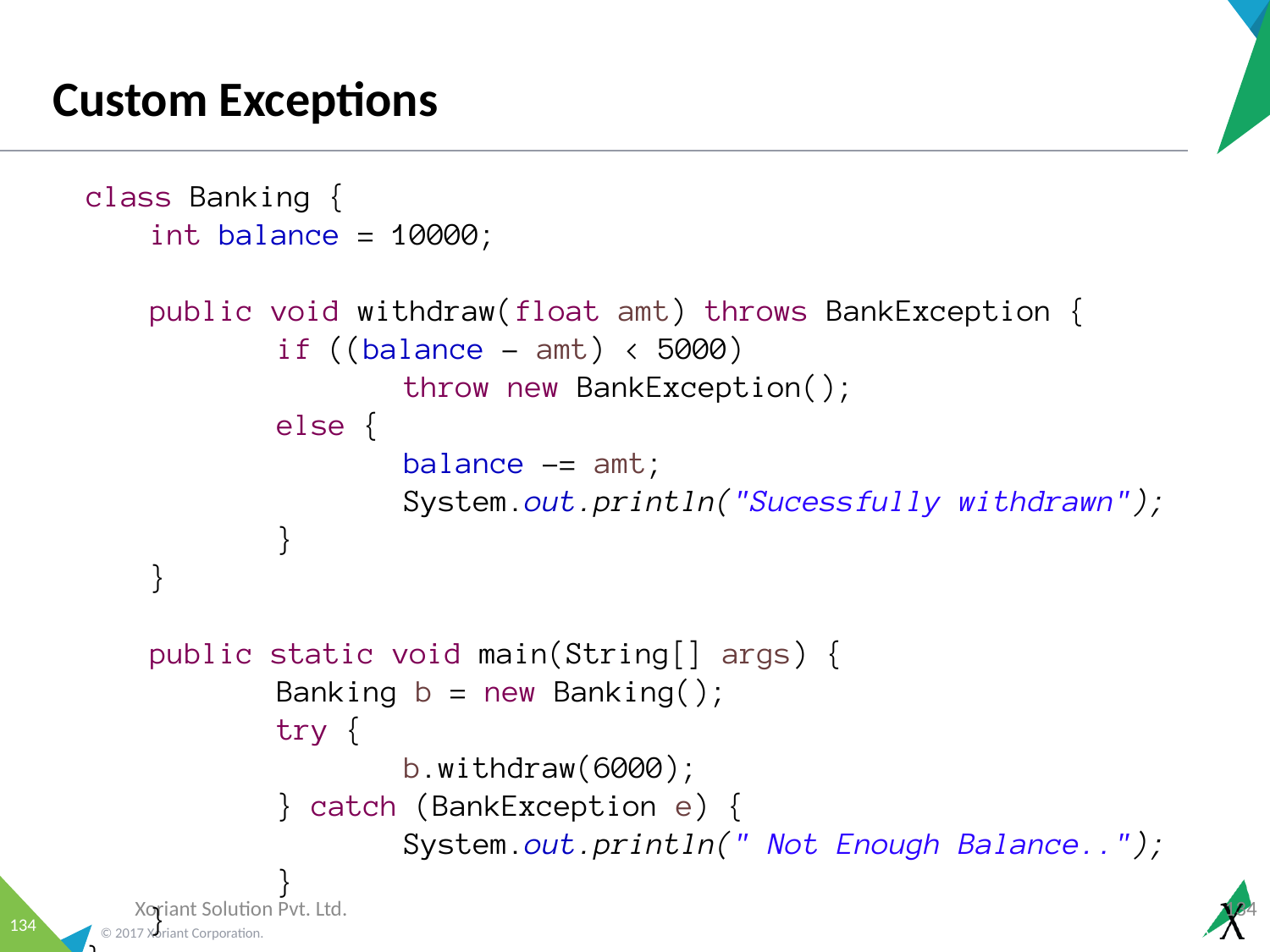

# Custom Exceptions
class Banking {
int balance = 10000;

public void withdraw(float amt) throws BankException {
	if ((balance - amt) < 5000)
		throw new BankException();
	else {
		balance -= amt;
		System.out.println("Sucessfully withdrawn");
	}
}

public static void main(String[] args) {
	Banking b = new Banking();
	try {
		b.withdraw(6000);
	} catch (BankException e) {
		System.out.println(" Not Enough Balance..");
	}
}
}

Xoriant Solution Pvt. Ltd.
134